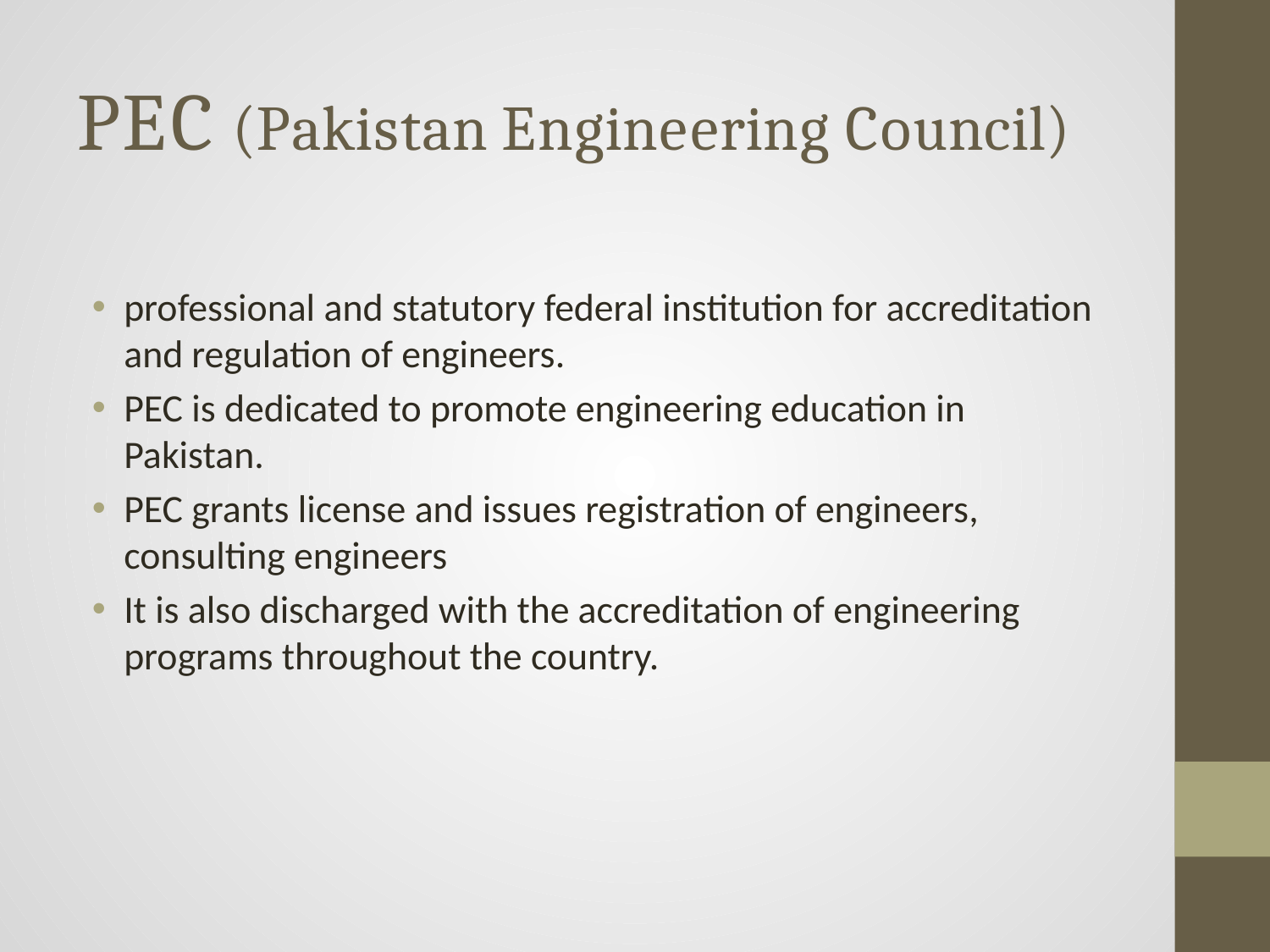

# PEC (Pakistan Engineering Council)

professional and statutory federal institution for accreditation and regulation of engineers.
PEC is dedicated to promote engineering education in Pakistan.
PEC grants license and issues registration of engineers, consulting engineers
It is also discharged with the accreditation of engineering programs throughout the country.